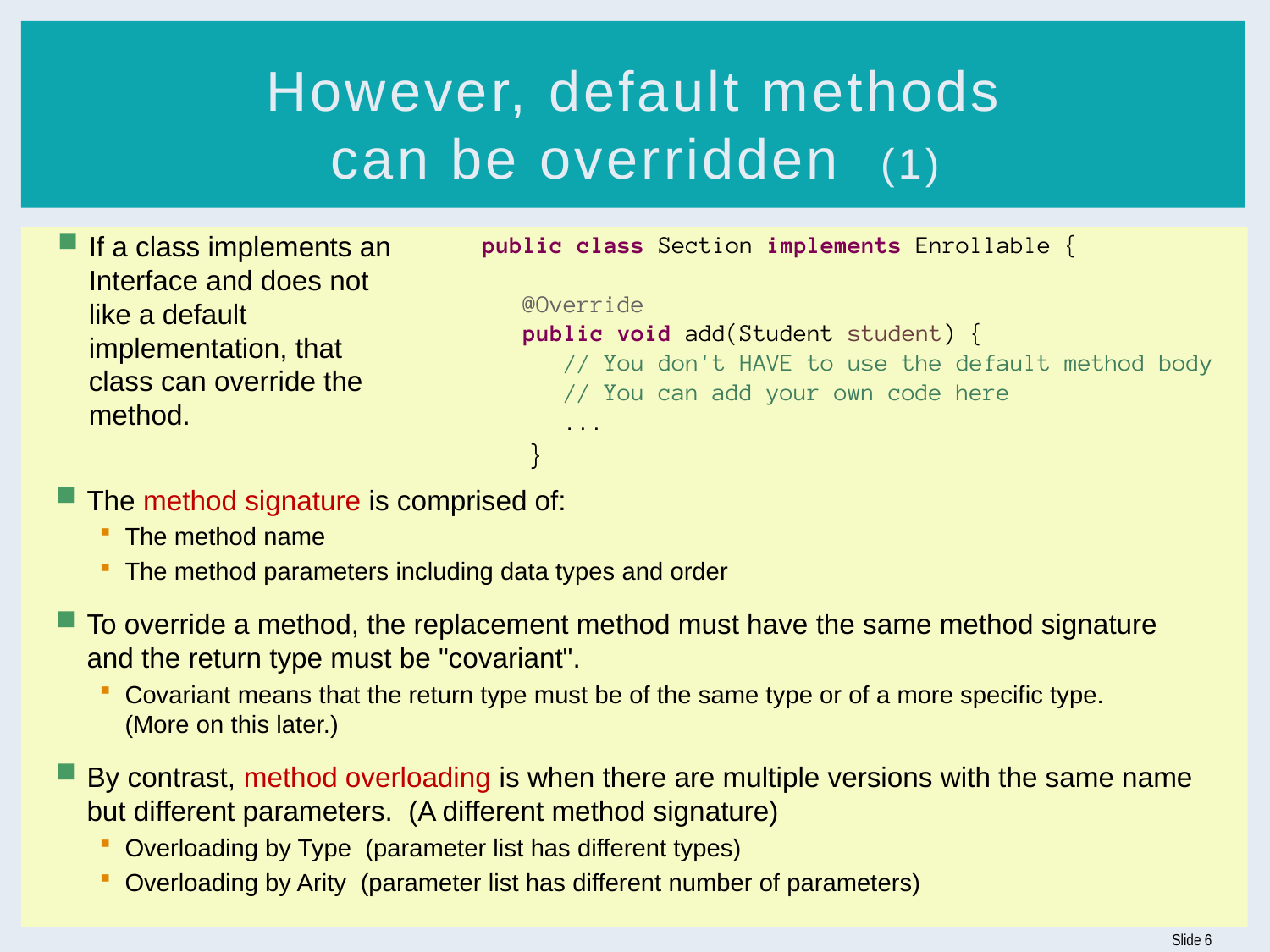

# However, default methods can be overridden  (1)
If a class implements an Interface and does not like a default implementation, that class can override the method.

public class Section implements Enrollable {
   @Override
   public void add(Student student) {
      // You don't HAVE to use the default method body
      // You can add your own code here
      ...
   }

The method signature is comprised of:
The method name
The method parameters including data types and order
To override a method, the replacement method must have the same method signature and the return type must be "covariant".
Covariant means that the return type must be of the same type or of a more specific type.
(More on this later.)
By contrast, method overloading is when there are multiple versions with the same name but different parameters.  (A different method signature)
Overloading by Type  (parameter list has different types)
Overloading by Arity  (parameter list has different number of parameters)